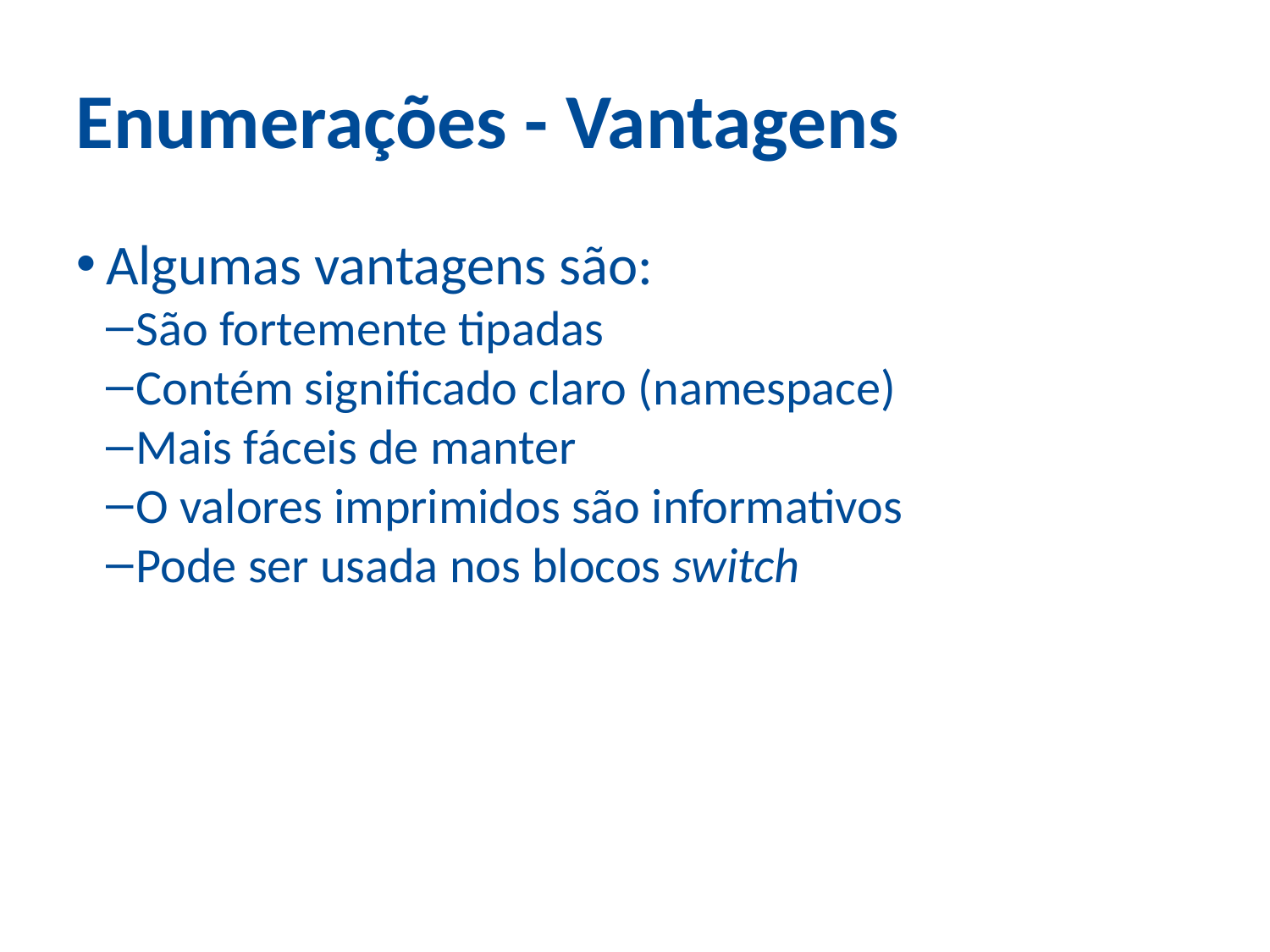

Enumerações - Vantagens
Algumas vantagens são:
São fortemente tipadas
Contém significado claro (namespace)
Mais fáceis de manter
O valores imprimidos são informativos
Pode ser usada nos blocos switch